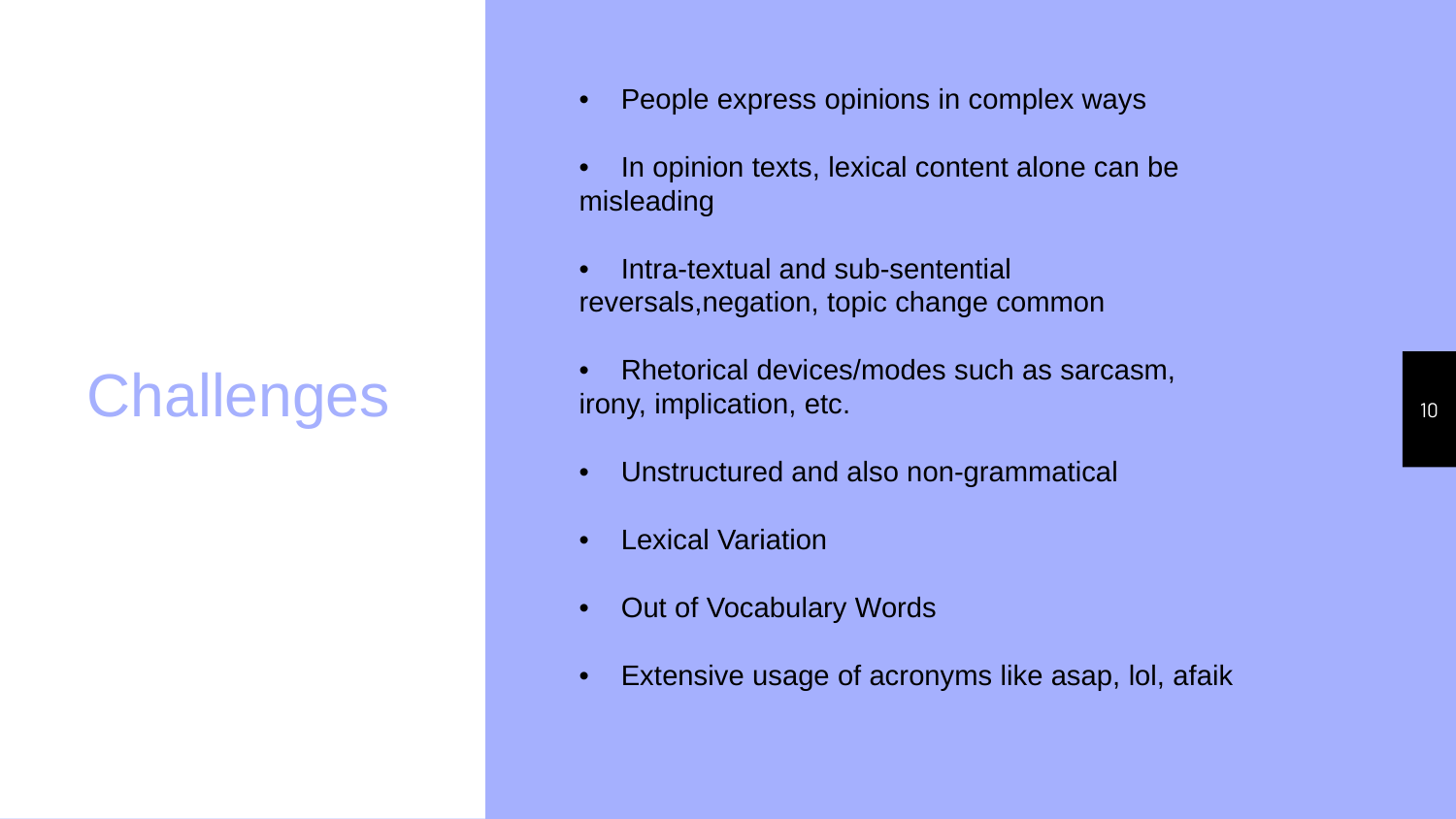

•    People express opinions in complex ways

•    In opinion texts, lexical content alone can be misleading

•    Intra-textual and sub-sentential reversals,negation, topic change common

•    Rhetorical devices/modes such as sarcasm, irony, implication, etc.

•    Unstructured and also non-grammatical

•    Lexical Variation

•    Out of Vocabulary Words

•    Extensive usage of acronyms like asap, lol, afaik

Challenges
10